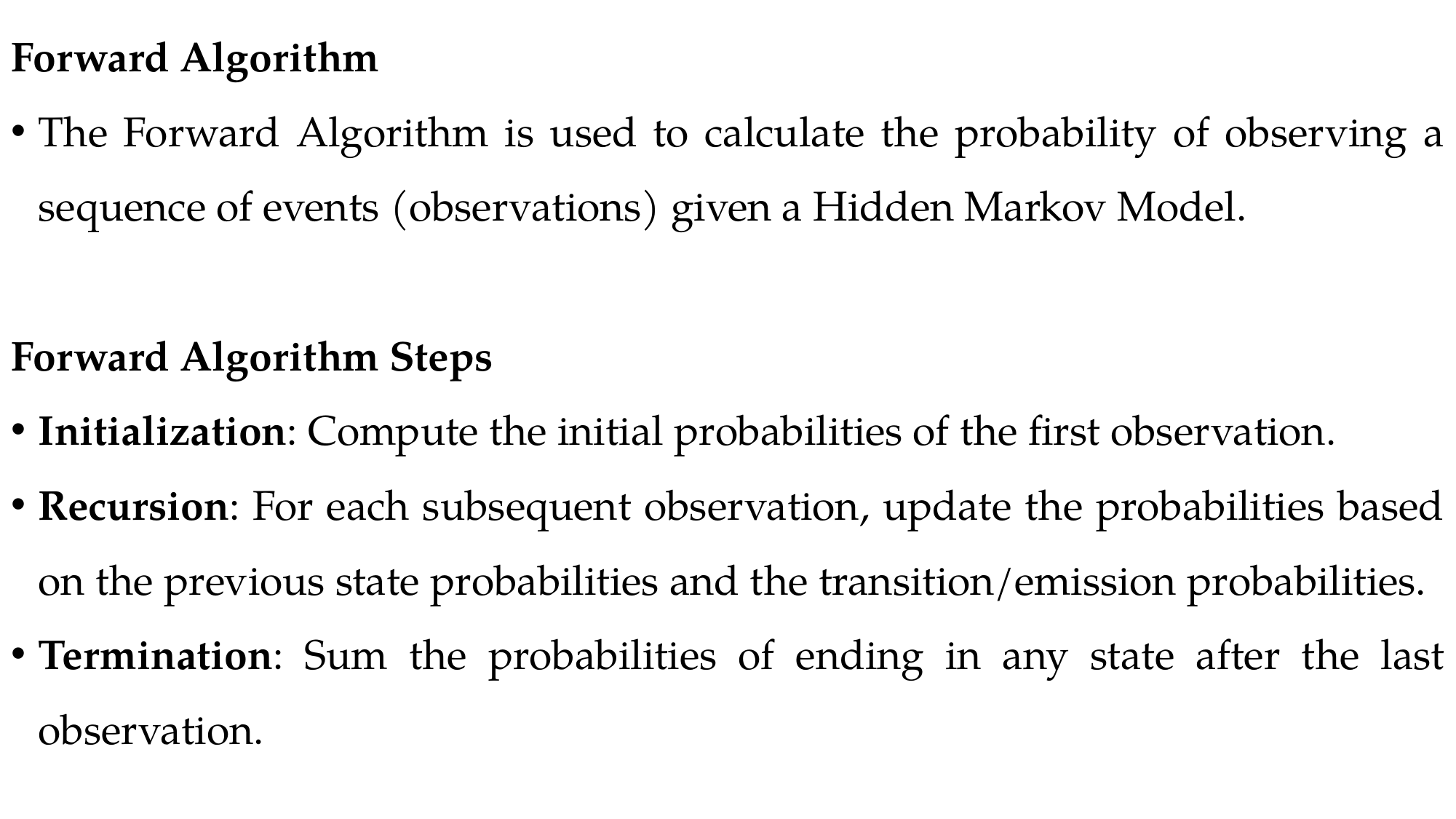

Forward Algorithm
The Forward Algorithm is used to calculate the probability of observing a sequence of events (observations) given a Hidden Markov Model.

Forward Algorithm Steps
Initialization: Compute the initial probabilities of the first observation.
Recursion: For each subsequent observation, update the probabilities based on the previous state probabilities and the transition/emission probabilities.
Termination: Sum the probabilities of ending in any state after the last observation.